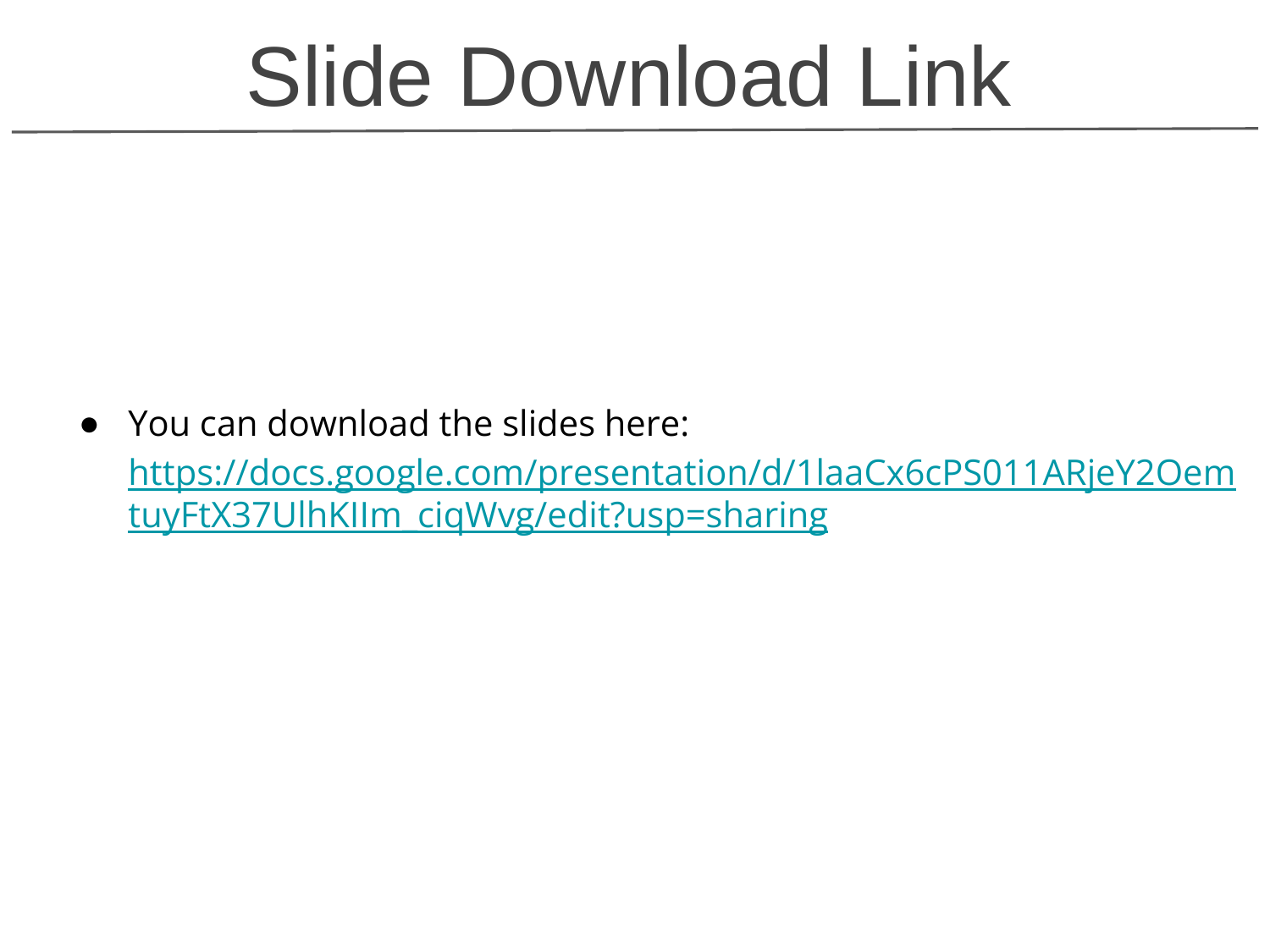

Slide Download Link
You can download the slides here:
https://docs.google.com/presentation/d/1laaCx6cPS011ARjeY2OemtuyFtX37UlhKIIm_ciqWvg/edit?usp=sharing